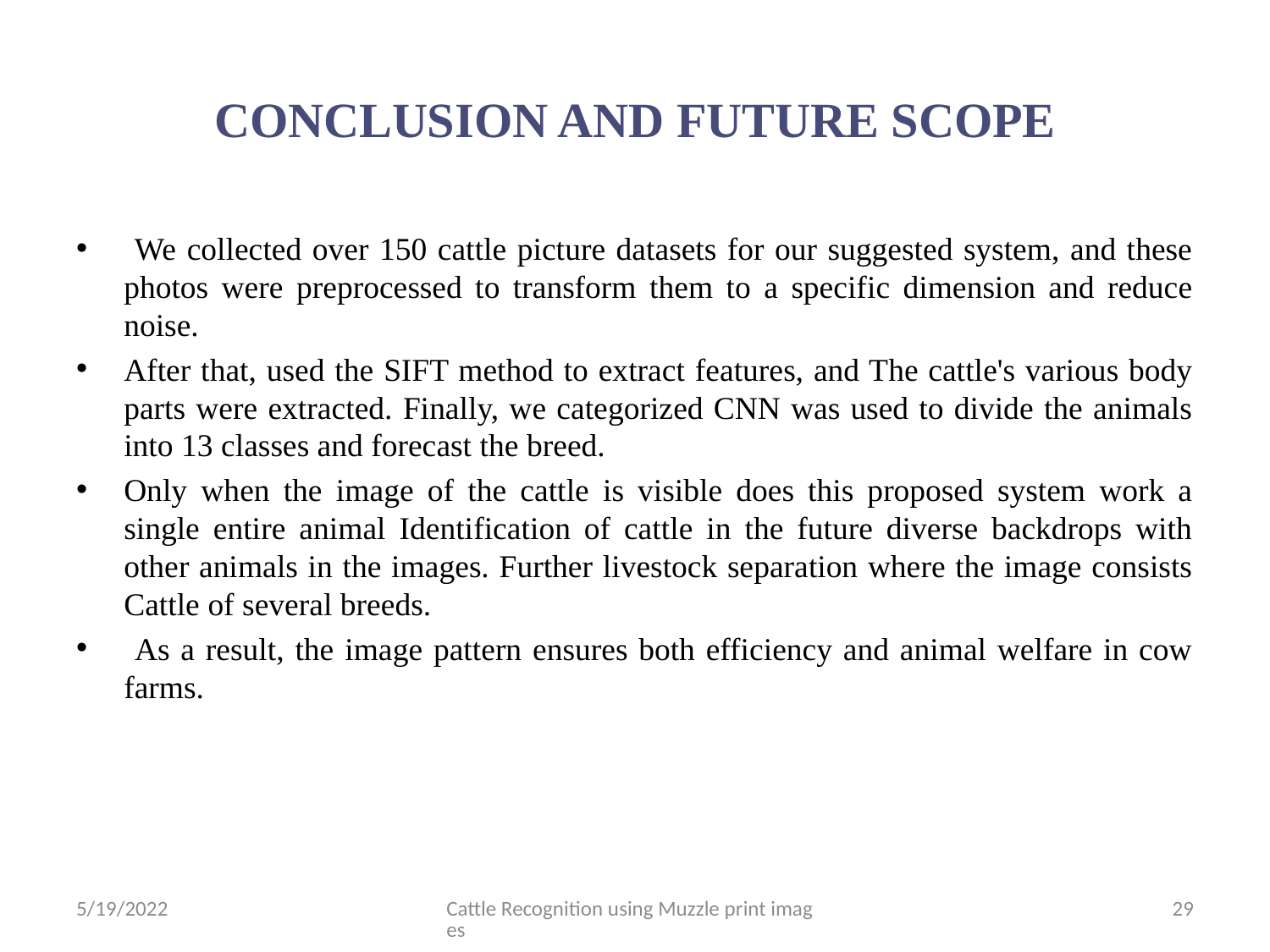

# CONCLUSION AND FUTURE SCOPE
 We collected over 150 cattle picture datasets for our suggested system, and these photos were preprocessed to transform them to a specific dimension and reduce noise.
After that, used the SIFT method to extract features, and The cattle's various body parts were extracted. Finally, we categorized CNN was used to divide the animals into 13 classes and forecast the breed.
Only when the image of the cattle is visible does this proposed system work a single entire animal Identification of cattle in the future diverse backdrops with other animals in the images. Further livestock separation where the image consists Cattle of several breeds.
 As a result, the image pattern ensures both efficiency and animal welfare in cow farms.

5/19/2022
Cattle Recognition using Muzzle print images
29